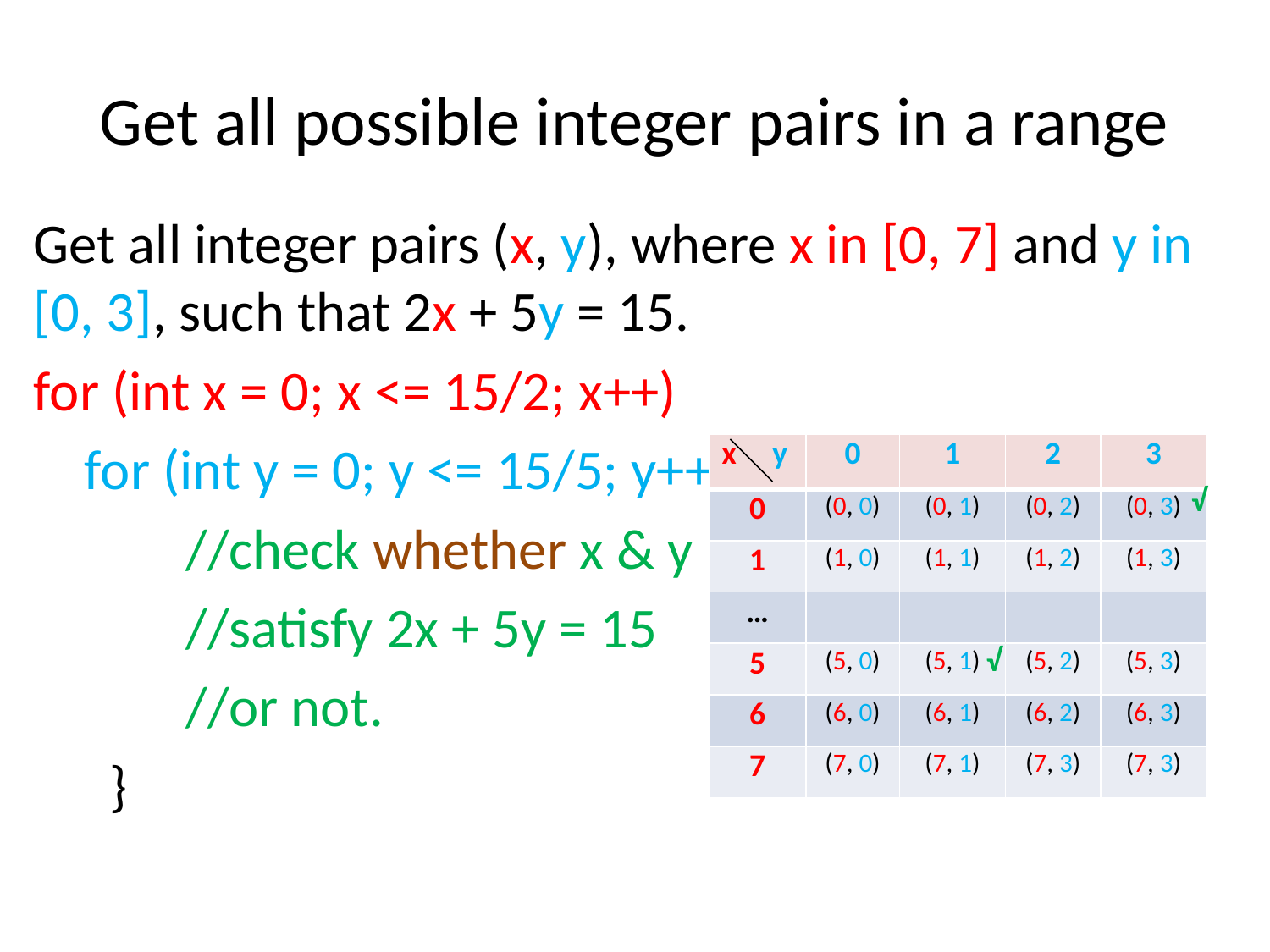

# Get all possible integer pairs in a range
Get all integer pairs (x, y), where x in [0, 7] and y in [0, 3], such that 2x + 5y = 15.
for (int x = 0; x <= 15/2; x++)
    for (int y = 0; y <= 15/5; y++)	{
            //check whether x & y
            //satisfy 2x + 5y = 15
            //or not.
      }
| x y | 0 | 1 | 2 | 3 |
| --- | --- | --- | --- | --- |
| 0 | (0, 0) | (0, 1) | (0, 2) | (0, 3) |
| 1 | (1, 0) | (1, 1) | (1, 2) | (1, 3) |
| … |  |  |  |  |
| 5 | (5, 0) | (5, 1) | (5, 2) | (5, 3) |
| 6 | (6, 0) | (6, 1) | (6, 2) | (6, 3) |
| 7 | (7, 0) | (7, 1) | (7, 3) | (7, 3) |
√
√